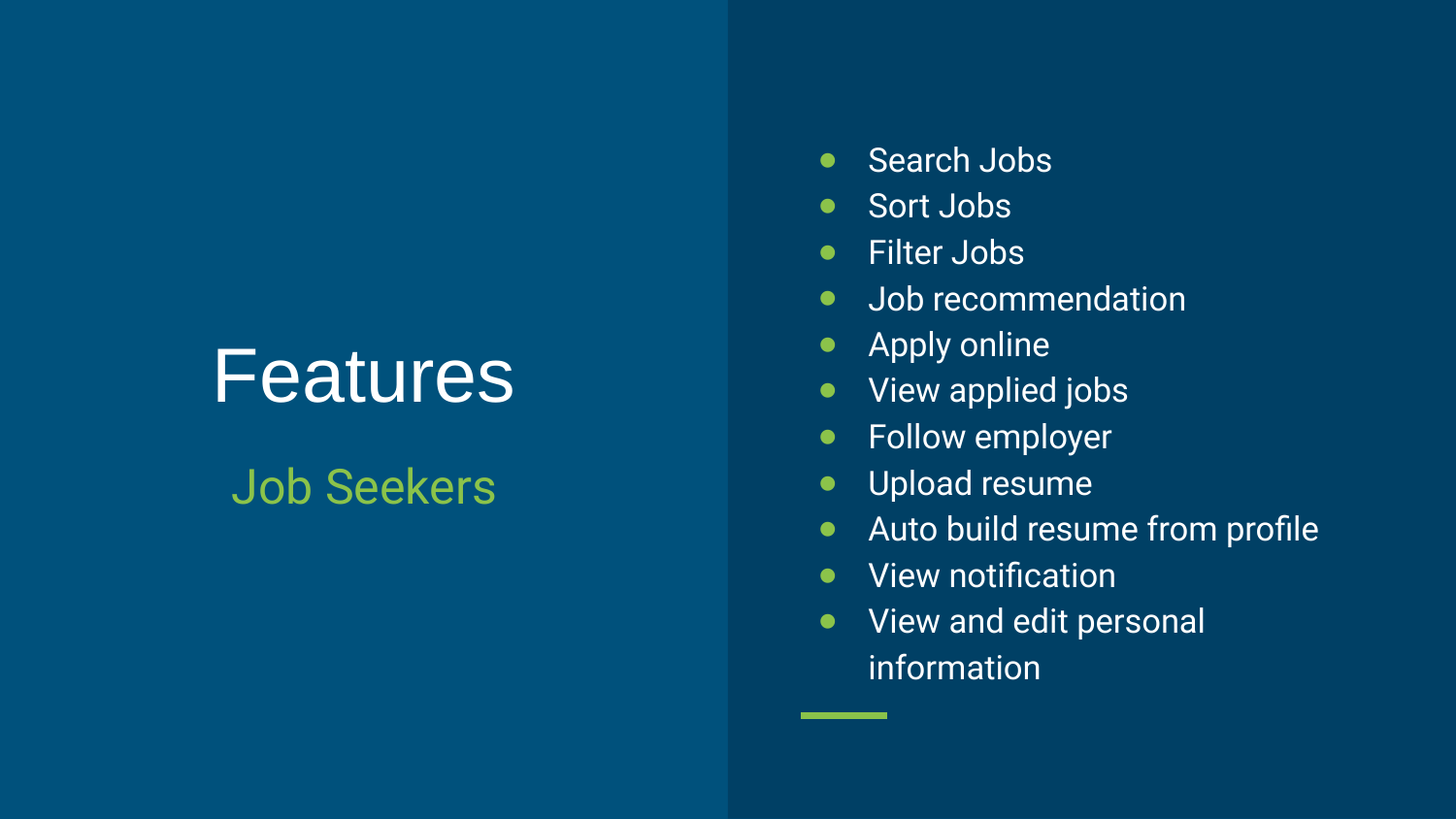

Search Jobs
Sort Jobs
Filter Jobs
Job recommendation
Apply online
View applied jobs
Follow employer
Upload resume
Auto build resume from profile
View notification
View and edit personal information
# Features
Job Seekers